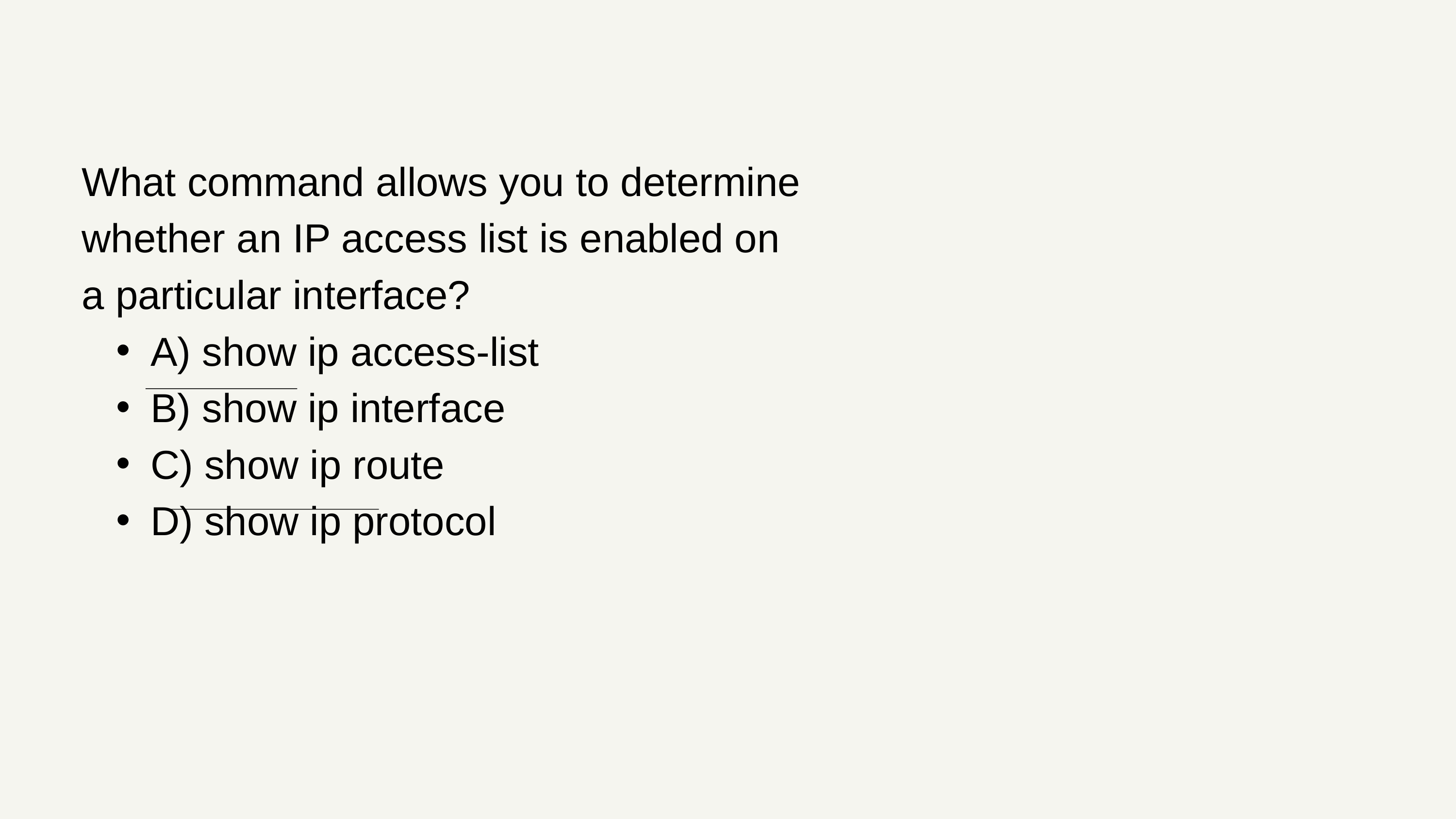

What command allows you to determine whether an IP access list is enabled on a particular interface?
A) show ip access-list
B) show ip interface
C) show ip route
D) show ip protocol